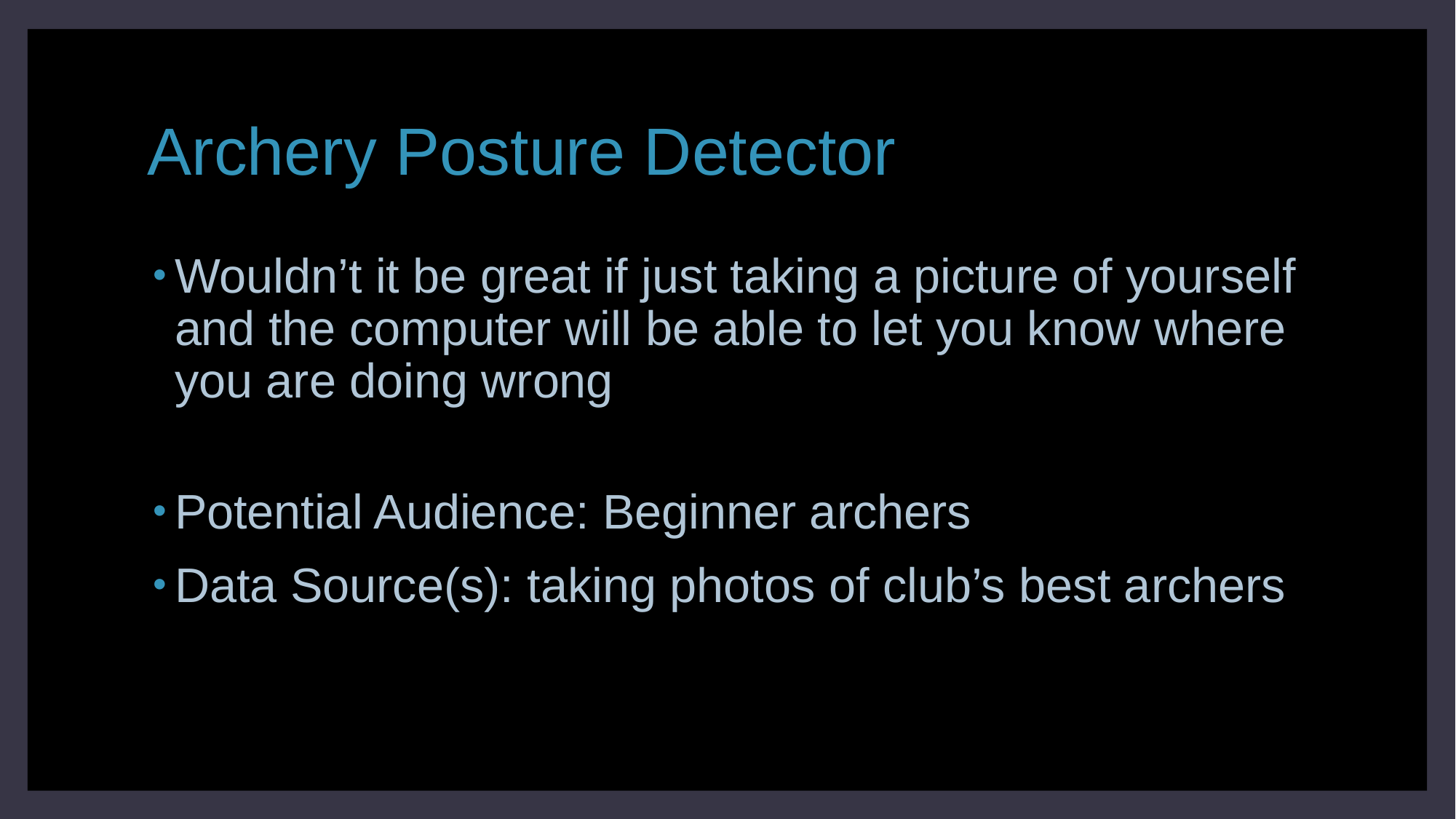

# Archery Posture Detector
Wouldn’t it be great if just taking a picture of yourself and the computer will be able to let you know where you are doing wrong

Potential Audience: Beginner archers
Data Source(s): taking photos of club’s best archers